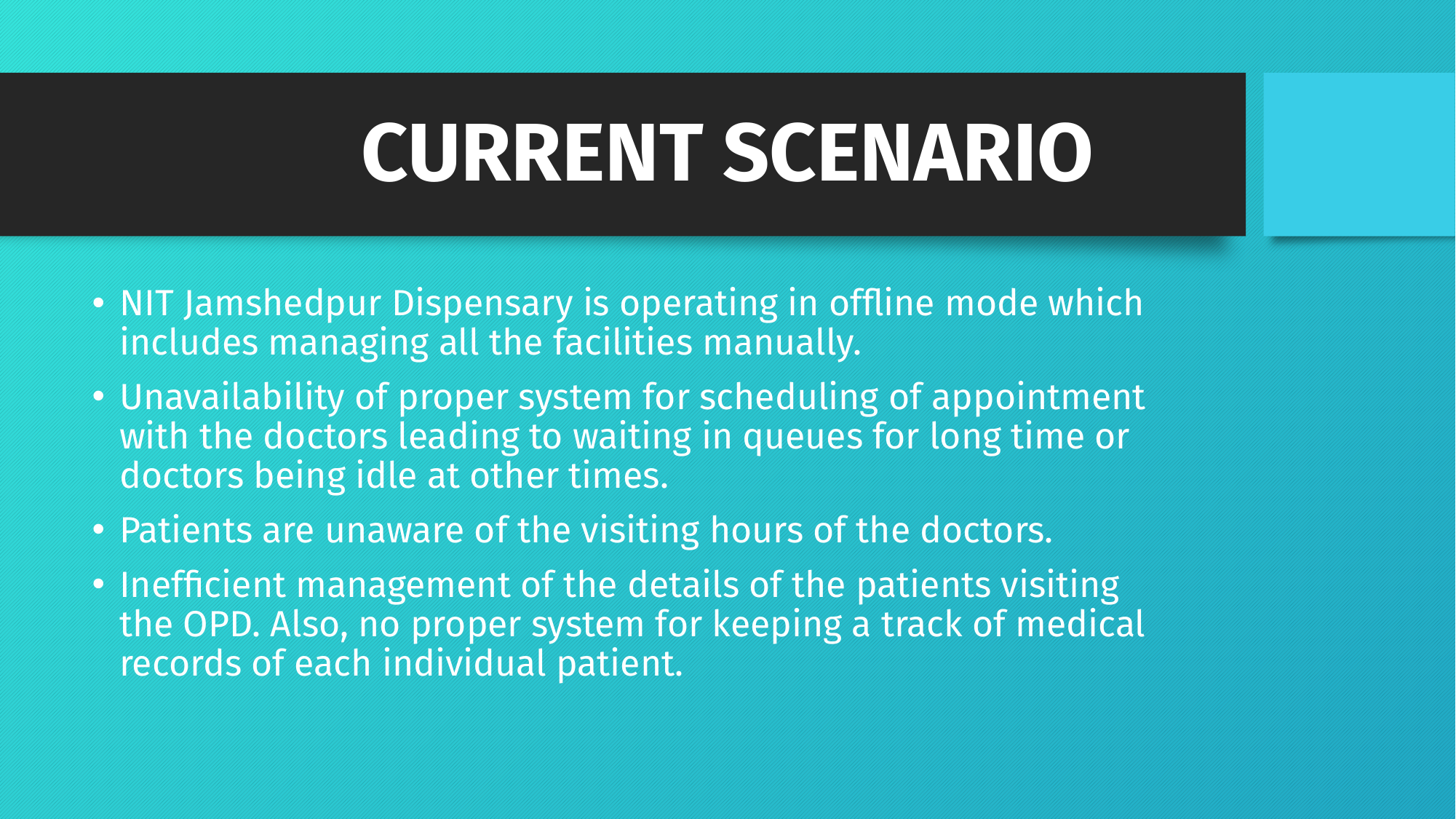

# CURRENT SCENARIO
NIT Jamshedpur Dispensary is operating in offline mode which includes managing all the facilities manually.
Unavailability of proper system for scheduling of appointment with the doctors leading to waiting in queues for long time or doctors being idle at other times.
Patients are unaware of the visiting hours of the doctors.
Inefficient management of the details of the patients visiting the OPD. Also, no proper system for keeping a track of medical records of each individual patient.